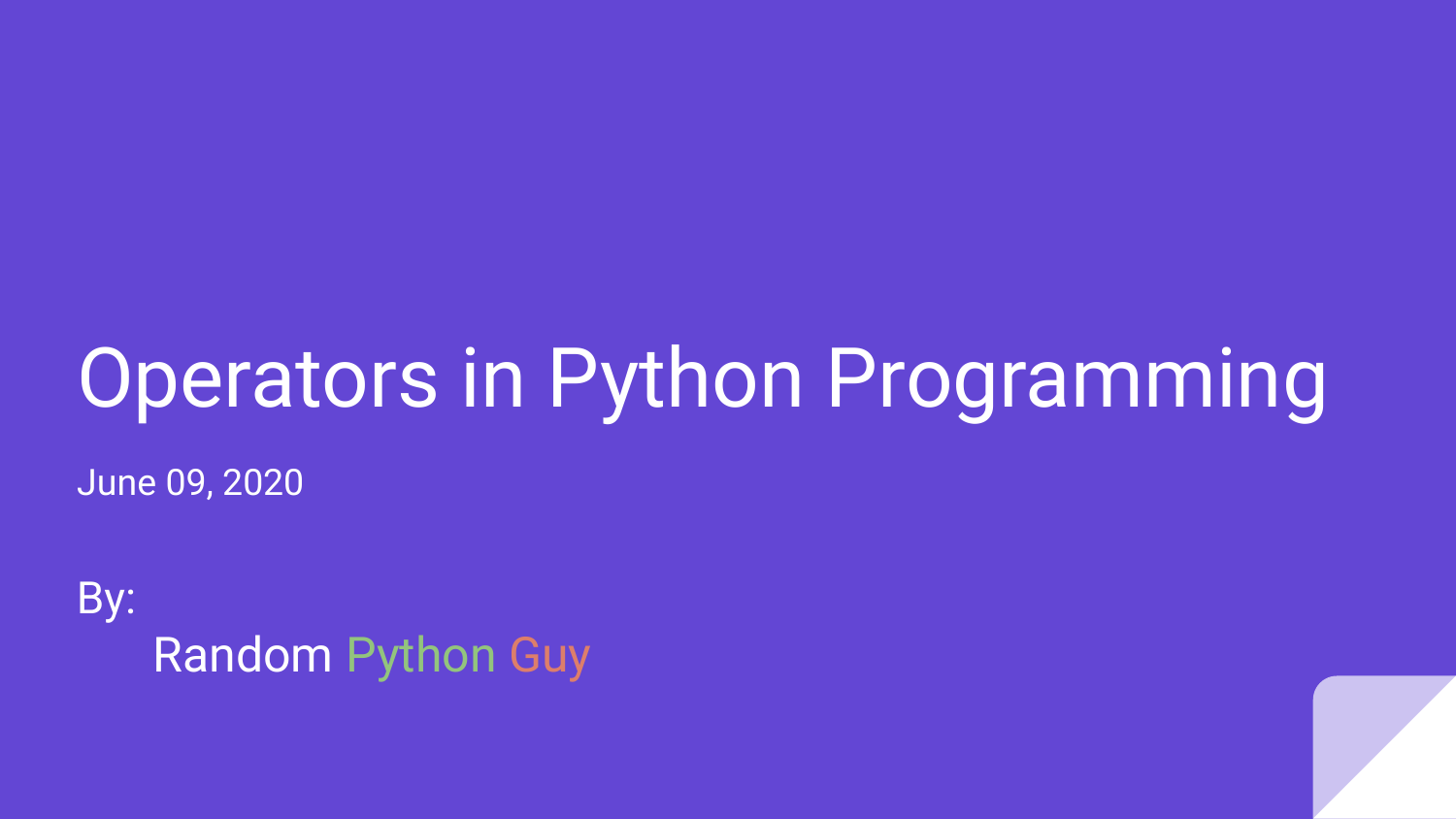

# Operators in Python Programming
June 09, 2020
By:
       Random Python Guy